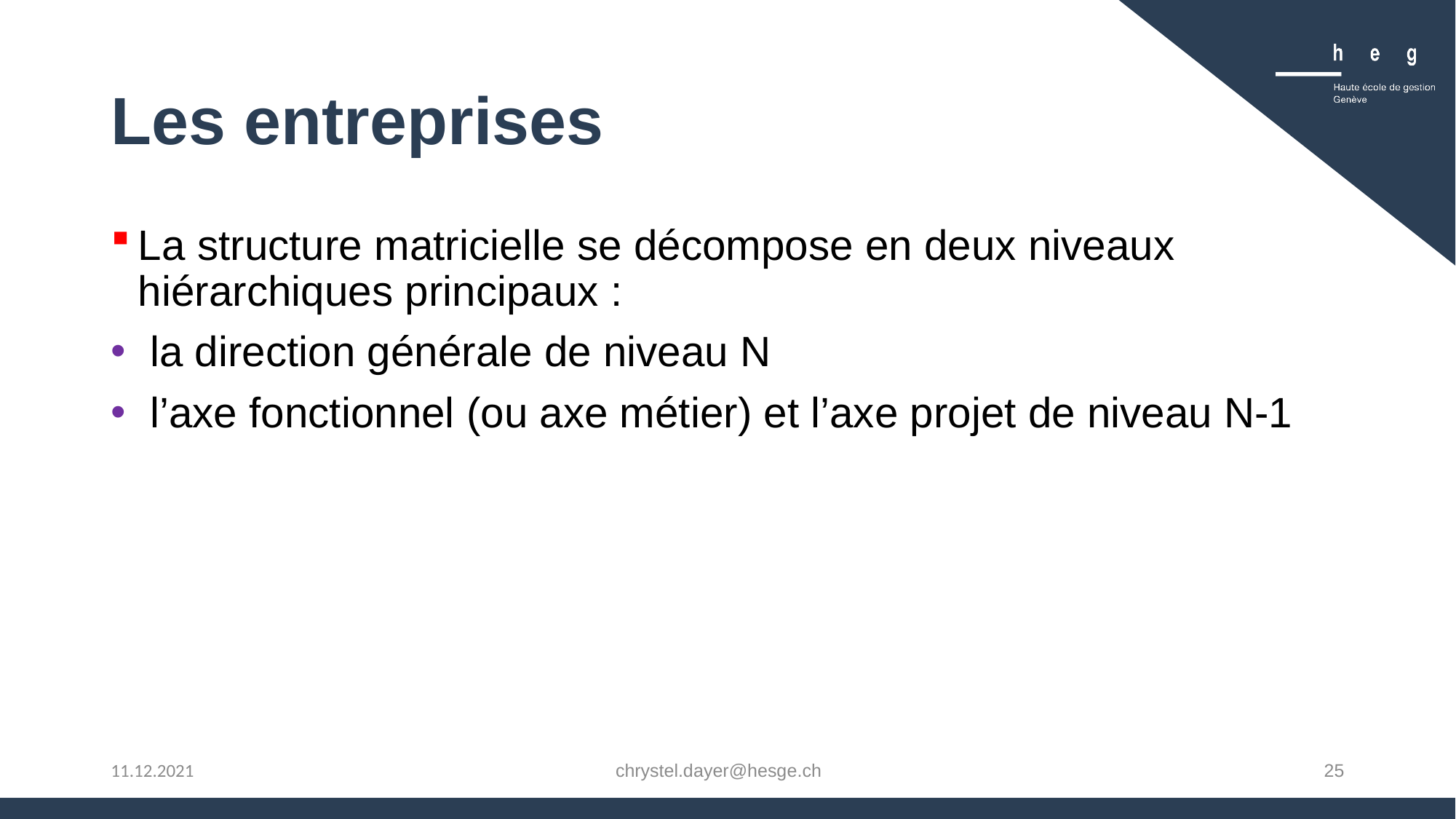

# Les entreprises
La structure matricielle se décompose en deux niveaux hiérarchiques principaux :
 la direction générale de niveau N
 l’axe fonctionnel (ou axe métier) et l’axe projet de niveau N-1
chrystel.dayer@hesge.ch
25